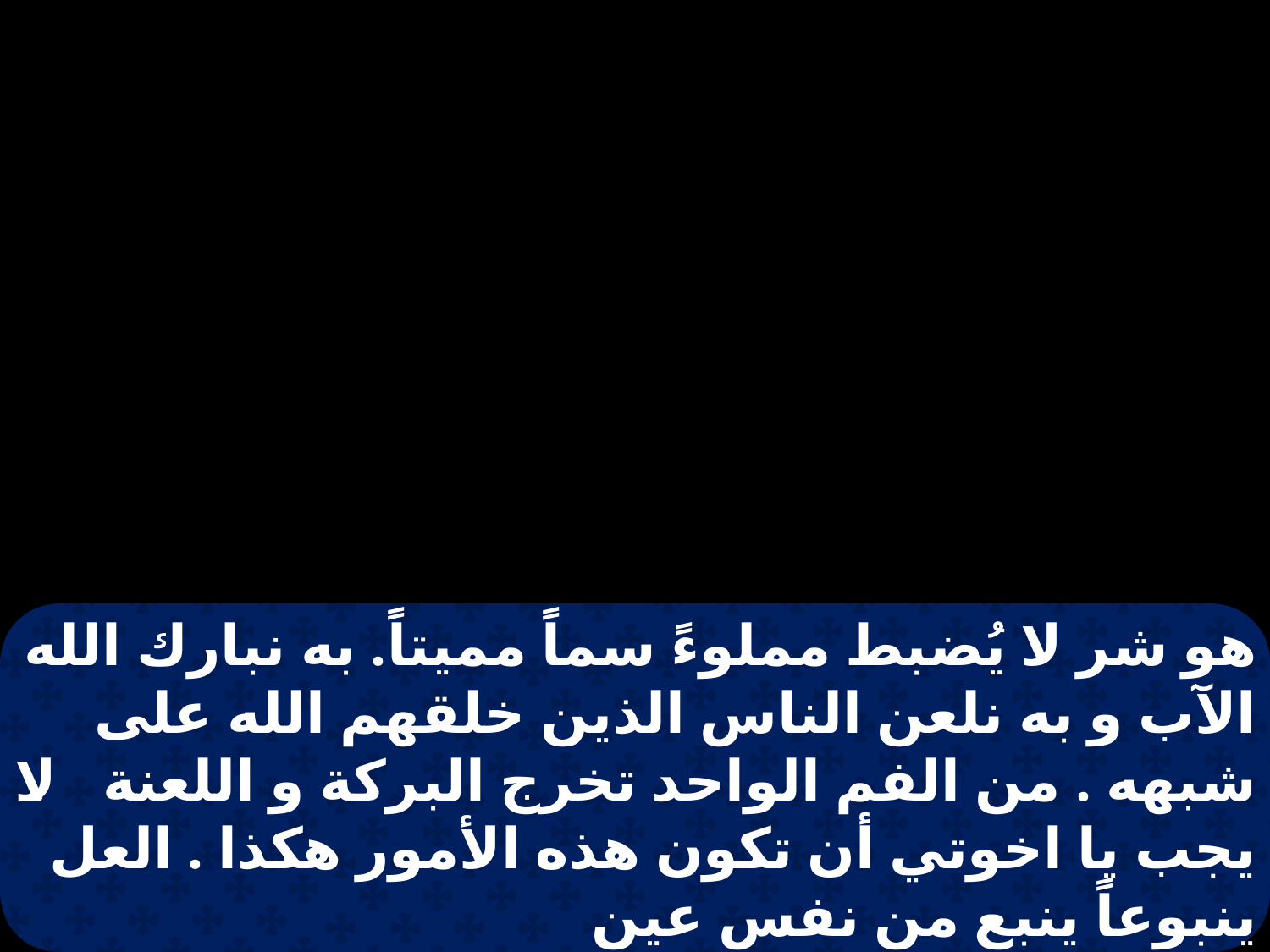

هو شر لا يُضبط مملوءً سماً مميتاً. به نبارك الله الآب و به نلعن الناس الذين خلقهم الله على شبهه . من الفم الواحد تخرج البركة و اللعنة . لا يجب يا اخوتي أن تكون هذه الأمور هكذا . العل ينبوعاً ينبع من نفس عين